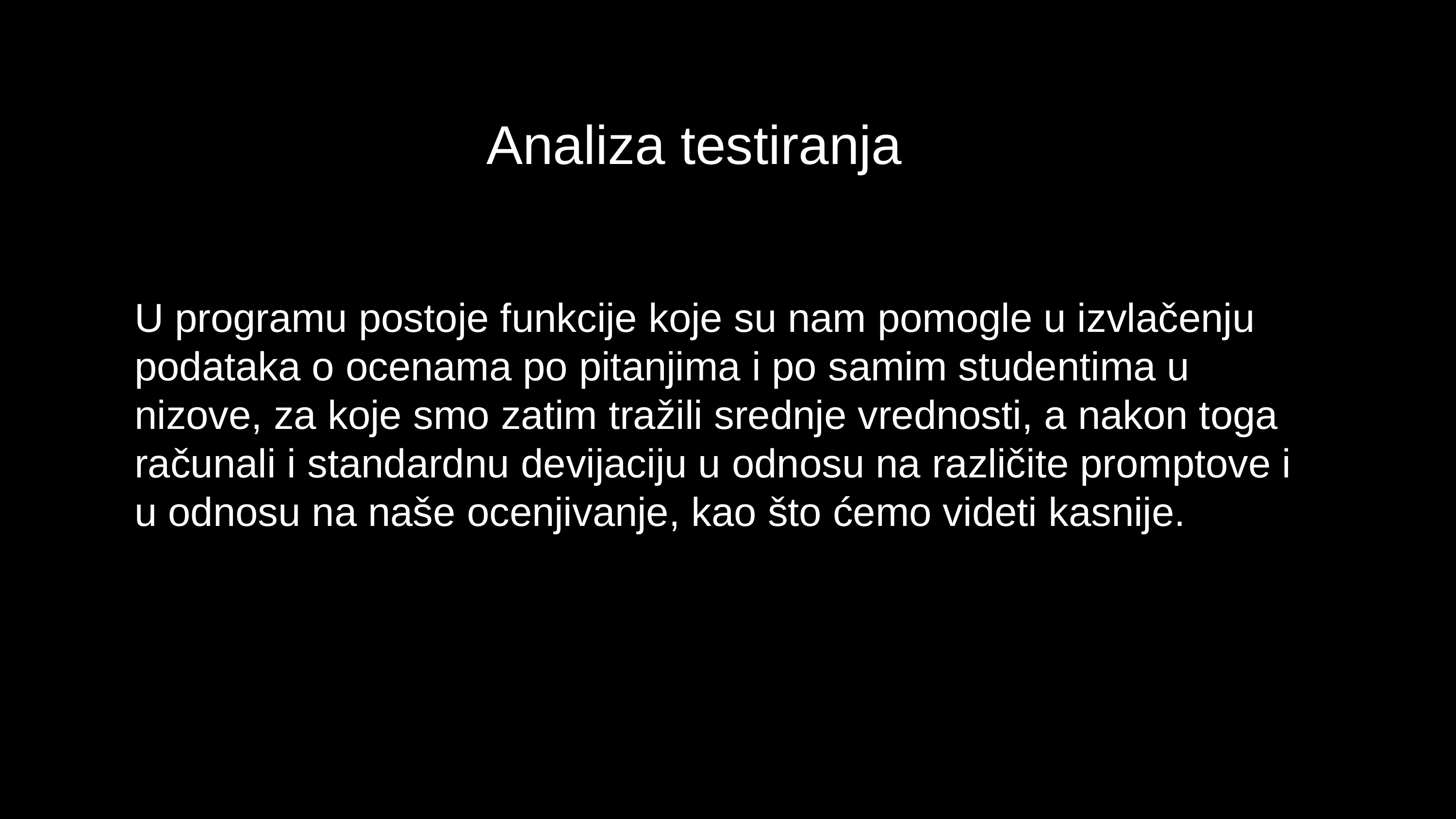

Analiza testiranja

U programu postoje funkcije koje su nam pomogle u izvlačenju
podataka o ocenama po pitanjima i po samim studentima u nizove, za koje smo zatim tražili srednje vrednosti, a nakon toga računali i standardnu devijaciju u odnosu na različite promptove i u odnosu na naše ocenjivanje, kao što ćemo videti kasnije.